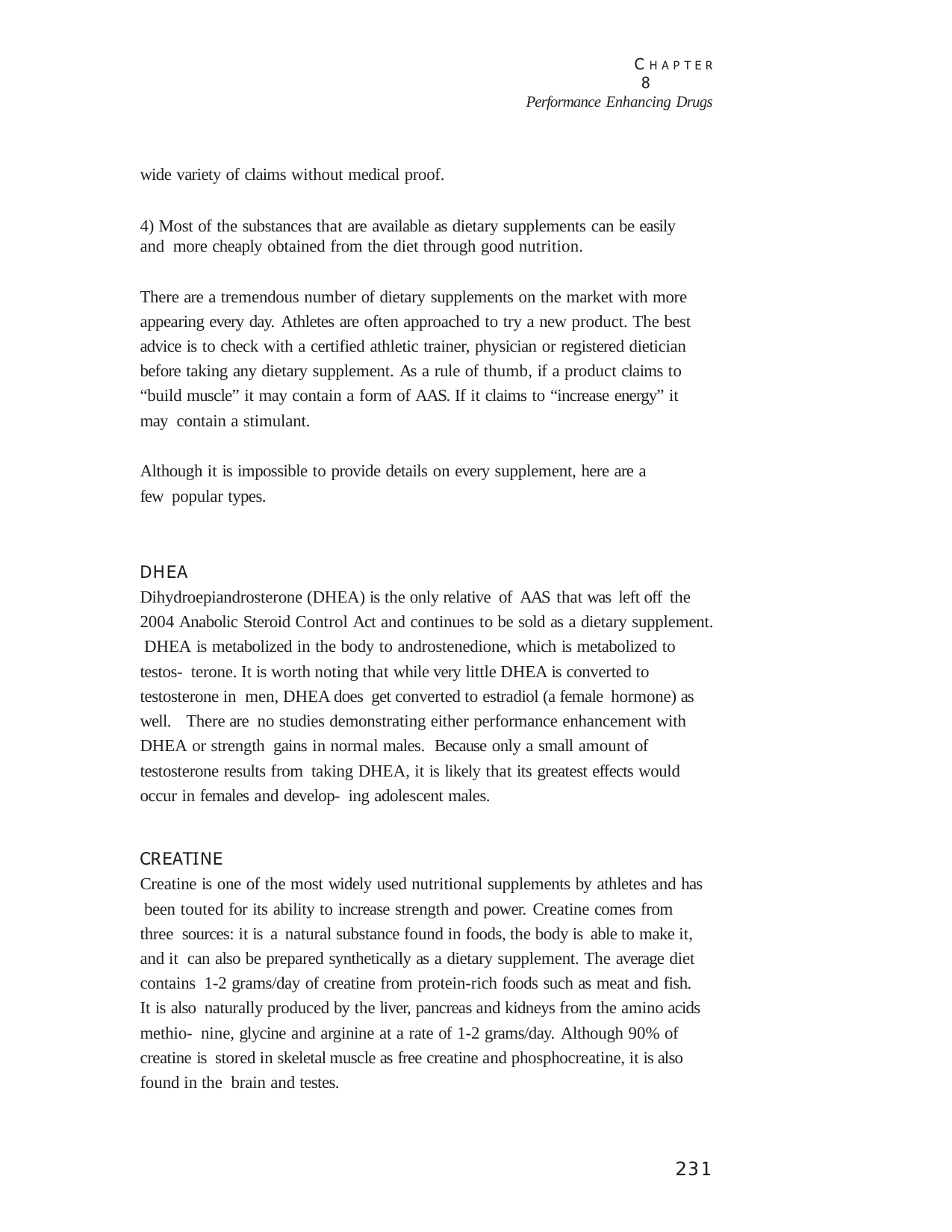

C H A P T E R   8
Performance Enhancing Drugs
wide variety of claims without medical proof.

4) Most of the substances that are available as dietary supplements can be easily and  more cheaply obtained from the diet through good nutrition.

There are a tremendous number of dietary supplements on the market with more  appearing every day. Athletes are often approached to try a new product. The best  advice is to check with a certified athletic trainer, physician or registered dietician  before taking any dietary supplement. As a rule of thumb, if a product claims to  “build muscle” it may contain a form of AAS. If it claims to “increase energy” it may  contain a stimulant.

Although it is impossible to provide details on every supplement, here are a few  popular types.

DHEA
Dihydroepiandrosterone (DHEA) is the only relative of AAS that was left off the  2004 Anabolic Steroid Control Act and continues to be sold as a dietary supplement.  DHEA is metabolized in the body to androstenedione, which is metabolized to testos-  terone. It is worth noting that while very little DHEA is converted to testosterone in  men, DHEA does get converted to estradiol (a female hormone) as well.  There are  no studies demonstrating either performance enhancement with DHEA or strength  gains in normal males. Because only a small amount of testosterone results from  taking DHEA, it is likely that its greatest effects would occur in females and develop-  ing adolescent males.

CREATINE
Creatine is one of the most widely used nutritional supplements by athletes and has  been touted for its ability to increase strength and power. Creatine comes from three  sources: it is a natural substance found in foods, the body is able to make it, and it  can also be prepared synthetically as a dietary supplement. The average diet contains  1-2 grams/day of creatine from protein-rich foods such as meat and fish. It is also  naturally produced by the liver, pancreas and kidneys from the amino acids methio-  nine, glycine and arginine at a rate of 1-2 grams/day. Although 90% of creatine is  stored in skeletal muscle as free creatine and phosphocreatine, it is also found in the  brain and testes.
231